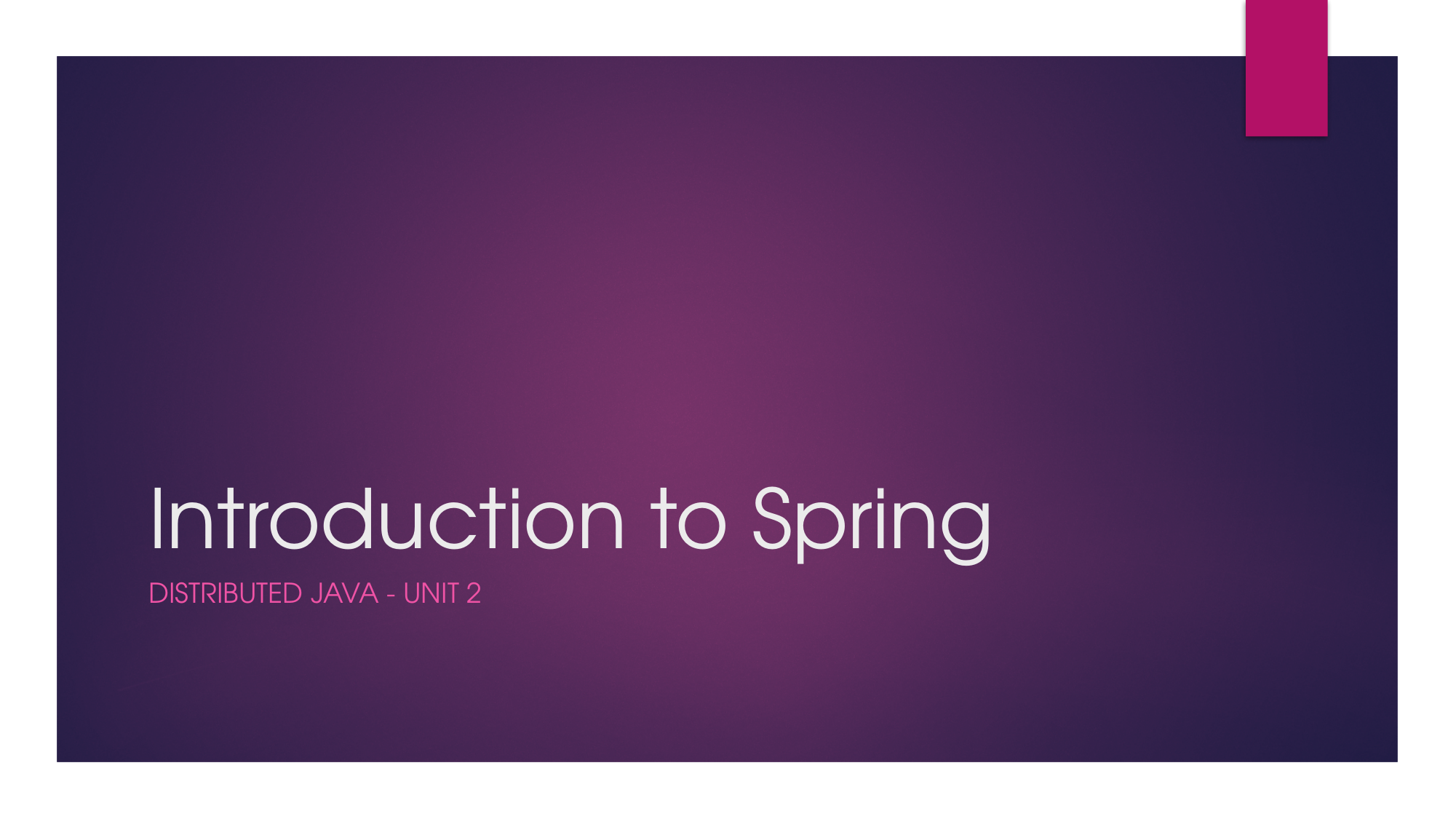

# Introduction to Spring
Distributed Java - Unit 2